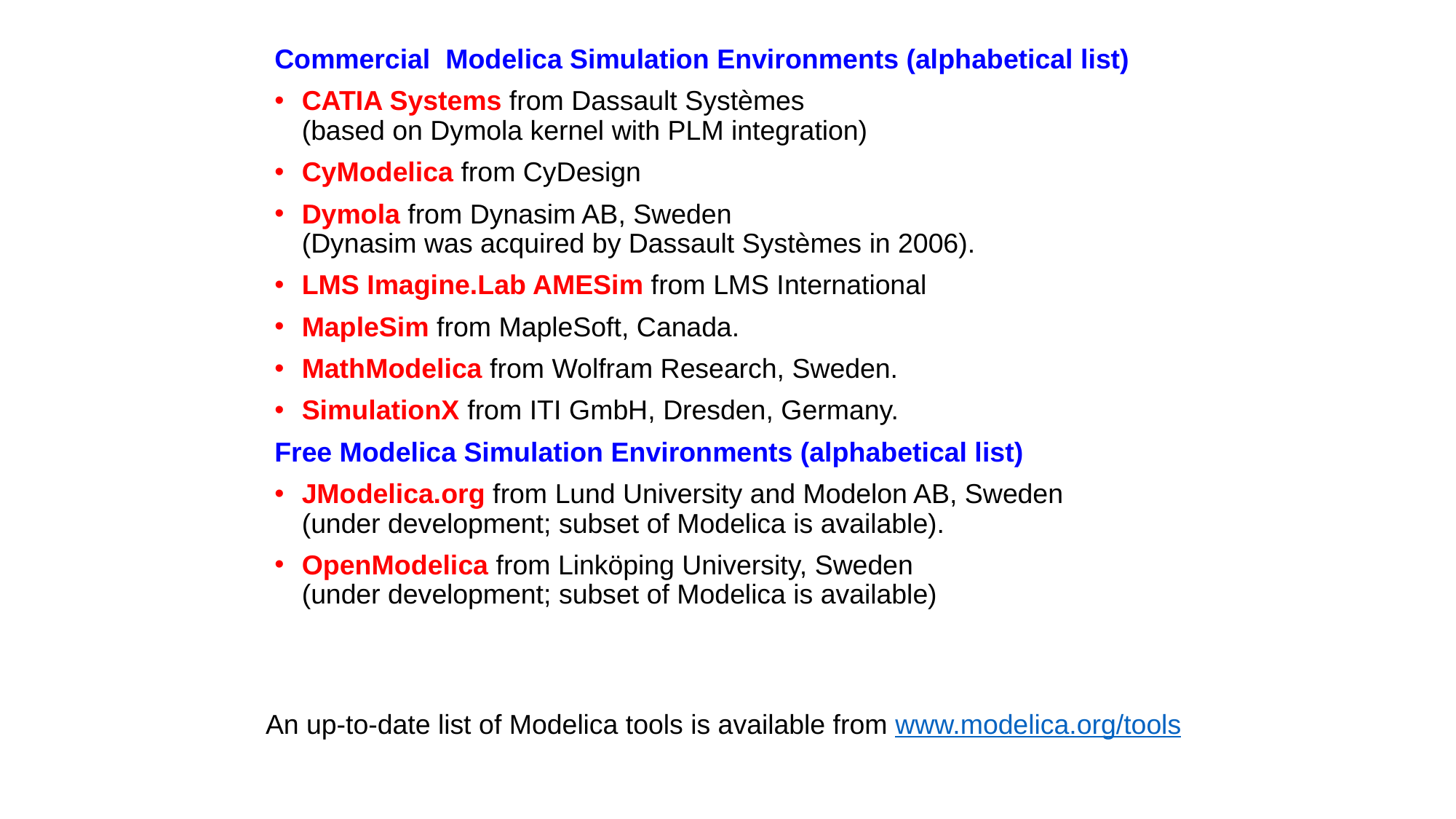

Commercial  Modelica Simulation Environments (alphabetical list)
CATIA Systems from Dassault Systèmes
(based on Dymola kernel with PLM integration)
CyModelica from CyDesign
Dymola from Dynasim AB, Sweden
(Dynasim was acquired by Dassault Systèmes in 2006).
LMS Imagine.Lab AMESim from LMS International
MapleSim from MapleSoft, Canada.
MathModelica from Wolfram Research, Sweden.
SimulationX from ITI GmbH, Dresden, Germany.
Free Modelica Simulation Environments (alphabetical list)
JModelica.org from Lund University and Modelon AB, Sweden
(under development; subset of Modelica is available).
OpenModelica from Linköping University, Sweden
(under development; subset of Modelica is available)
An up-to-date list of Modelica tools is available from www.modelica.org/tools